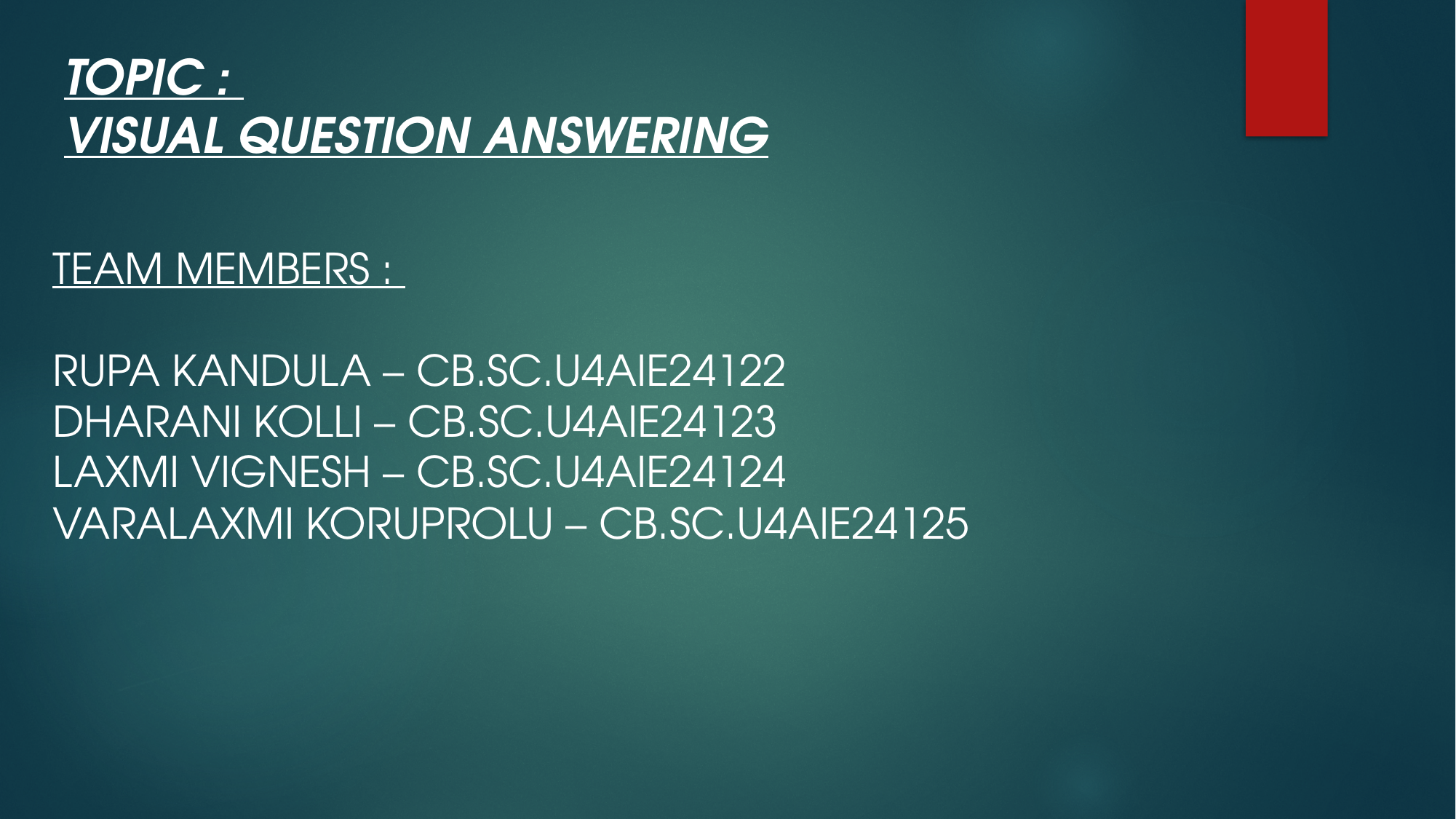

TOPIC :
VISUAL QUESTION ANSWERING
TEAM MEMBERS :

RUPA KANDULA – CB.SC.U4AIE24122
DHARANI KOLLI – CB.SC.U4AIE24123
LAXMI VIGNESH – CB.SC.U4AIE24124
VARALAXMI KORUPROLU – CB.SC.U4AIE24125